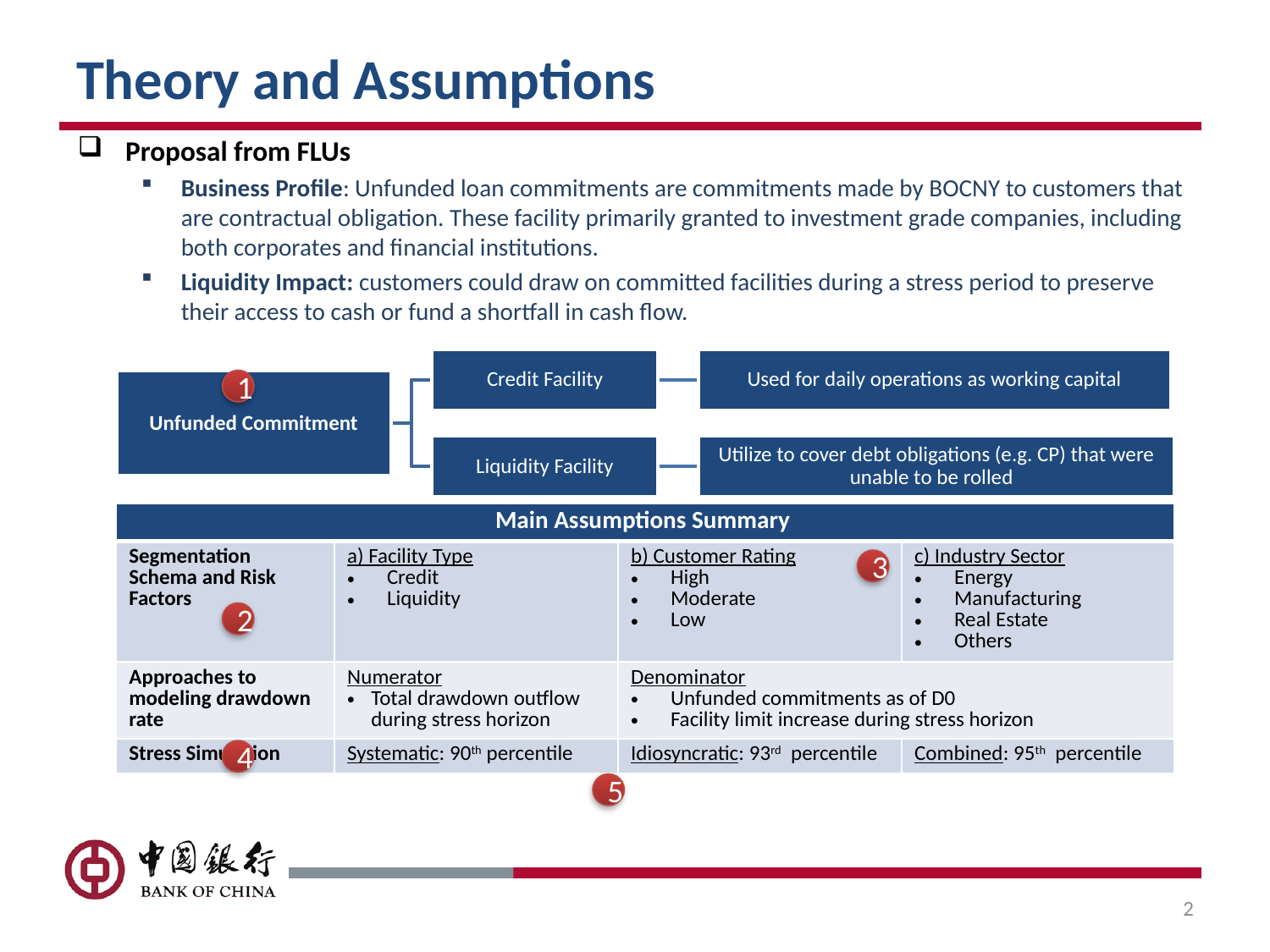

# Theory and Assumptions
Proposal from FLUs
Business Profile: Unfunded loan commitments are commitments made by BOCNY to customers that are contractual obligation. These facility primarily granted to investment grade companies, including both corporates and financial institutions.
Liquidity Impact: customers could draw on committed facilities during a stress period to preserve their access to cash or fund a shortfall in cash flow.

Unfunded Commitment
Credit Facility
Used for daily operations as working capital
Liquidity Facility
Utilize to cover debt obligations (e.g. CP) that were unable to be rolled
1
| Main Assumptions Summary |  |  |  |
| --- | --- | --- | --- |
| Segmentation Schema and Risk Factors | a) Facility Type Credit Liquidity | b) Customer Rating High Moderate Low | c) Industry Sector Energy Manufacturing Real Estate Others |
| Approaches to modeling drawdown rate | Numerator Total drawdown outflow during stress horizon | Denominator Unfunded commitments as of D0 Facility limit increase during stress horizon |  |
| Stress Simulation | Systematic: 90th percentile | Idiosyncratic: 93rd percentile | Combined: 95th percentile |
3
2
4
5
2